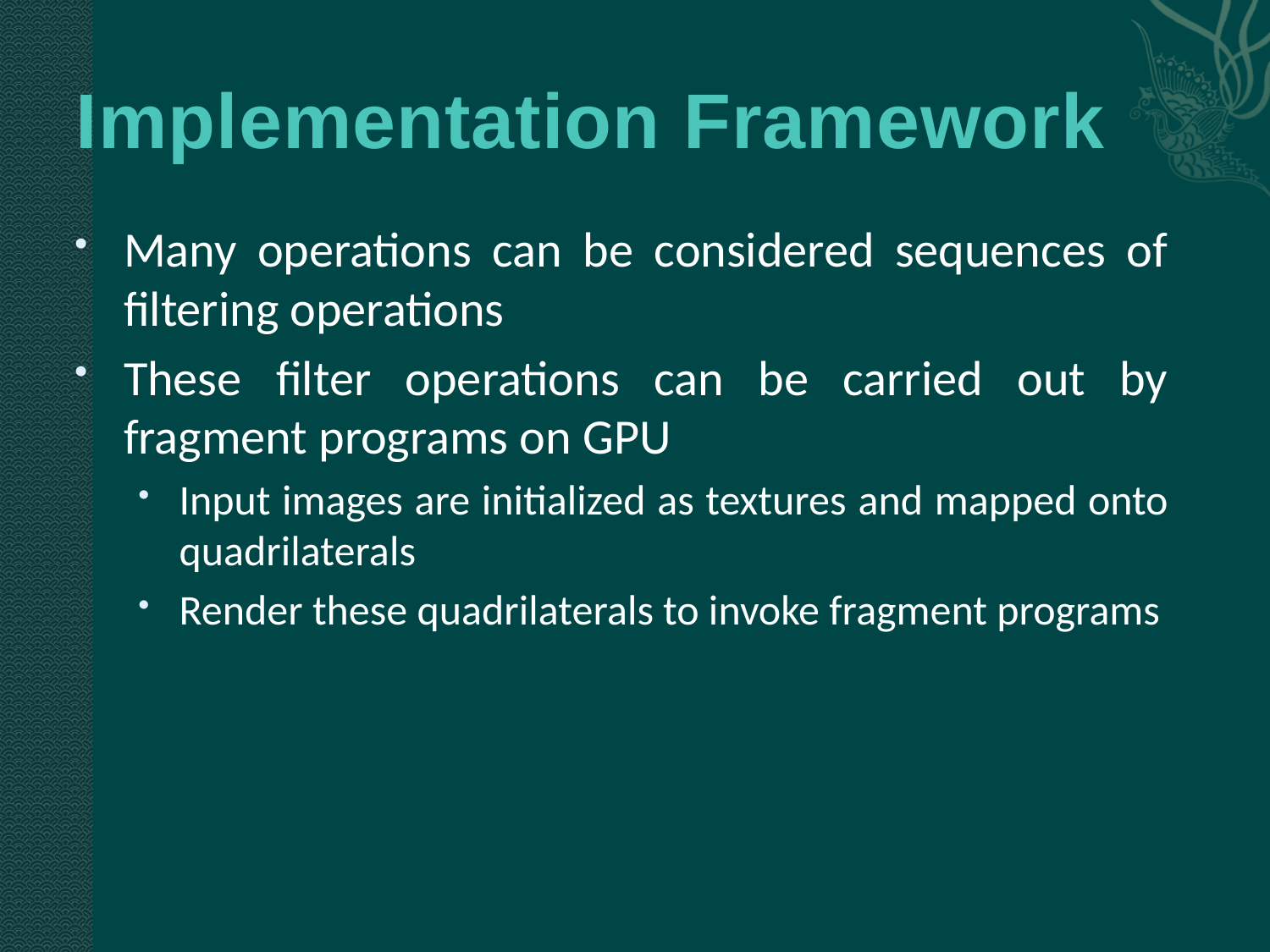

# Implementation Framework
Many operations can be considered sequences of filtering operations
These filter operations can be carried out by fragment programs on GPU
Input images are initialized as textures and mapped onto quadrilaterals
Render these quadrilaterals to invoke fragment programs